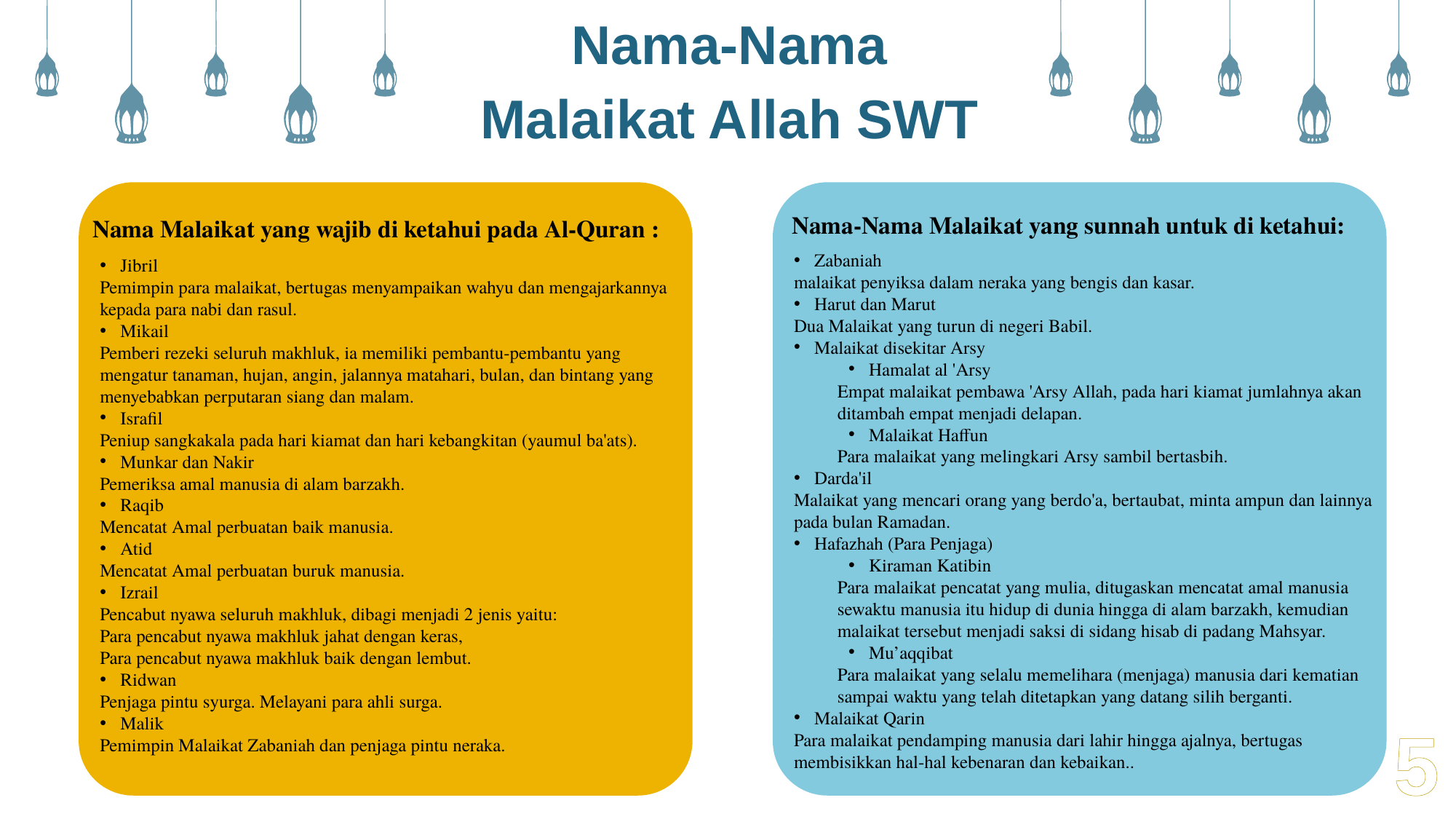

Nama-Nama
Malaikat Allah SWT

Nama-Nama Malaikat yang sunnah untuk di ketahui:
Nama Malaikat yang wajib di ketahui pada Al-Quran :
Zabaniah
malaikat penyiksa dalam neraka yang bengis dan kasar.
Harut dan Marut
Dua Malaikat yang turun di negeri Babil.
Malaikat disekitar Arsy
Hamalat al 'Arsy
Empat malaikat pembawa 'Arsy Allah, pada hari kiamat jumlahnya akan ditambah empat menjadi delapan.
Malaikat Haffun
	Para malaikat yang melingkari Arsy sambil bertasbih.
Darda'il
Malaikat yang mencari orang yang berdo'a, bertaubat, minta ampun dan lainnya pada bulan Ramadan.
Hafazhah (Para Penjaga)
Kiraman Katibin
Para malaikat pencatat yang mulia, ditugaskan mencatat amal manusia sewaktu manusia itu hidup di dunia hingga di alam barzakh, kemudian malaikat tersebut menjadi saksi di sidang hisab di padang Mahsyar.
Mu’aqqibat
Para malaikat yang selalu memelihara (menjaga) manusia dari kematian sampai waktu yang telah ditetapkan yang datang silih berganti.
Malaikat Qarin
Para malaikat pendamping manusia dari lahir hingga ajalnya, bertugas membisikkan hal-hal kebenaran dan kebaikan..
Jibril
Pemimpin para malaikat, bertugas menyampaikan wahyu dan mengajarkannya kepada para nabi dan rasul.
Mikail
Pemberi rezeki seluruh makhluk, ia memiliki pembantu-pembantu yang mengatur tanaman, hujan, angin, jalannya matahari, bulan, dan bintang yang menyebabkan perputaran siang dan malam.
Israfil
Peniup sangkakala pada hari kiamat dan hari kebangkitan (yaumul ba'ats).
Munkar dan Nakir
Pemeriksa amal manusia di alam barzakh.
Raqib
Mencatat Amal perbuatan baik manusia.
Atid
Mencatat Amal perbuatan buruk manusia.
Izrail
Pencabut nyawa seluruh makhluk, dibagi menjadi 2 jenis yaitu:
Para pencabut nyawa makhluk jahat dengan keras,
Para pencabut nyawa makhluk baik dengan lembut.
Ridwan
Penjaga pintu syurga. Melayani para ahli surga.
Malik
Pemimpin Malaikat Zabaniah dan penjaga pintu neraka.
5